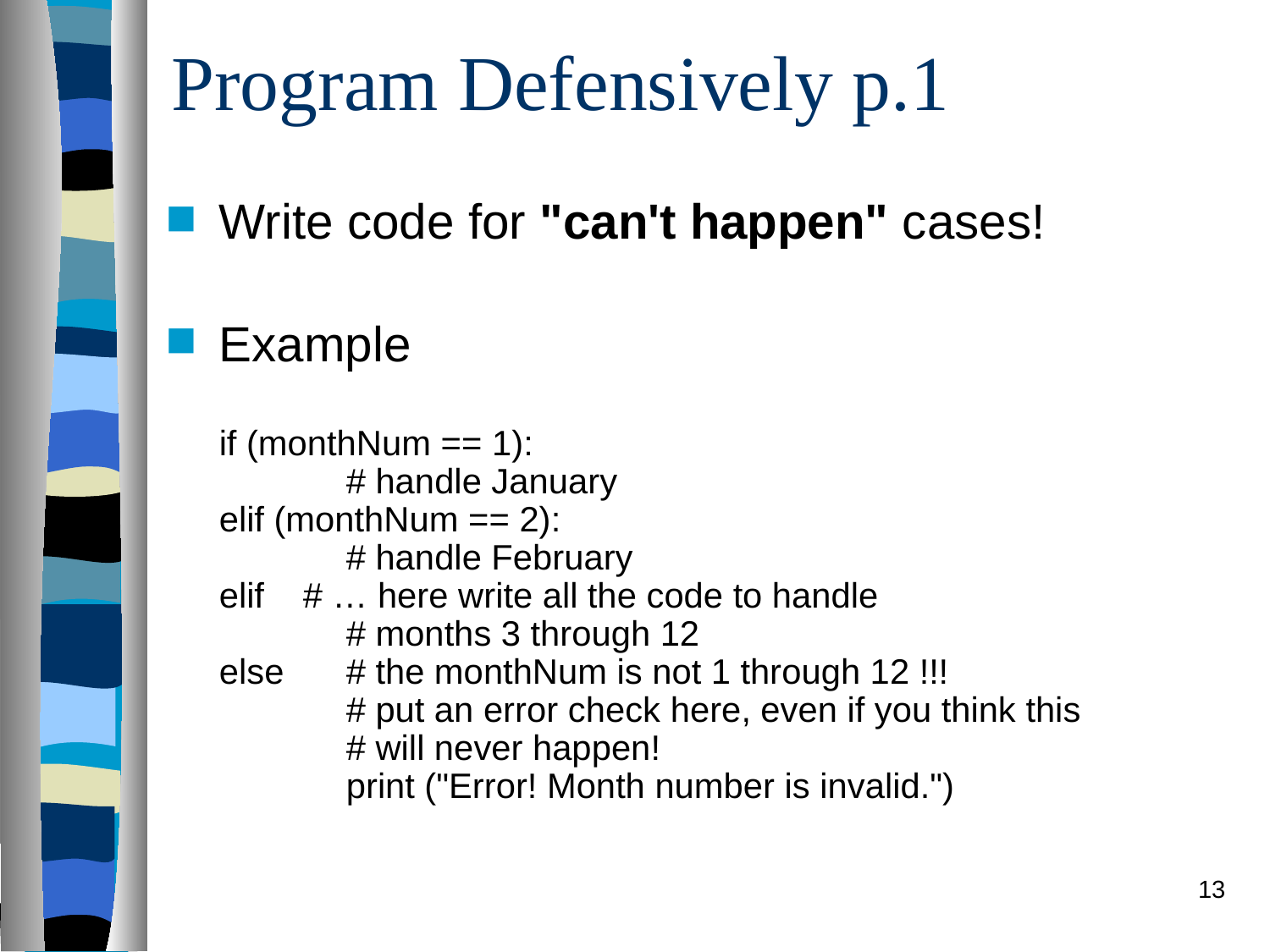

# Program Defensively p.1
Write code for "can't happen" cases!
Example
if (monthNum == 1):
	# handle January
elif (monthNum == 2):
	# handle February
elif    # … here write all the code to handle
	# months 3 through 12
else	# the monthNum is not 1 through 12 !!!
	# put an error check here, even if you think this
	# will never happen!
	print ("Error! Month number is invalid.")
13